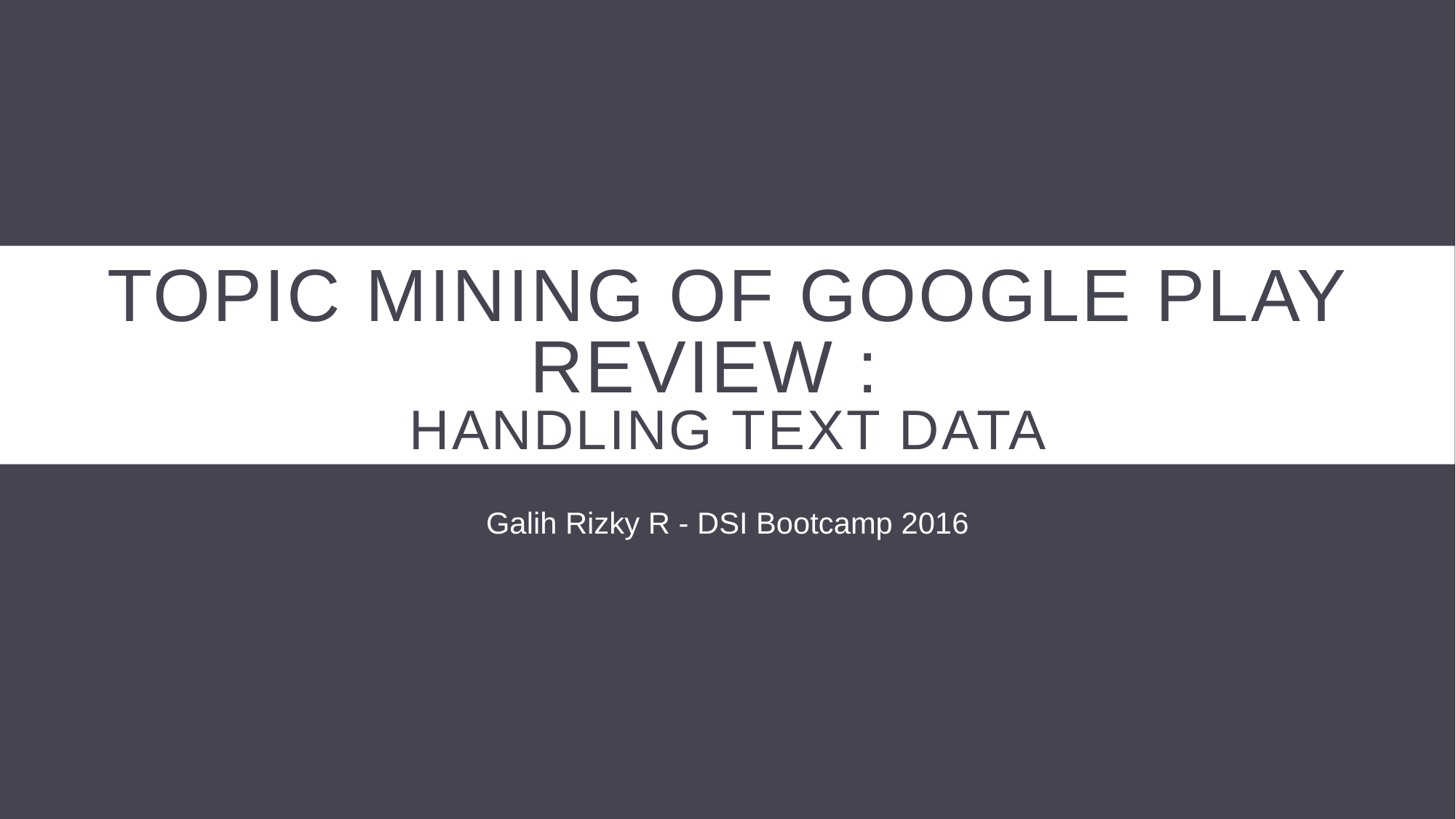

# Topic Mining of Google Play Review : handling Text Data
Galih Rizky R - DSI Bootcamp 2016